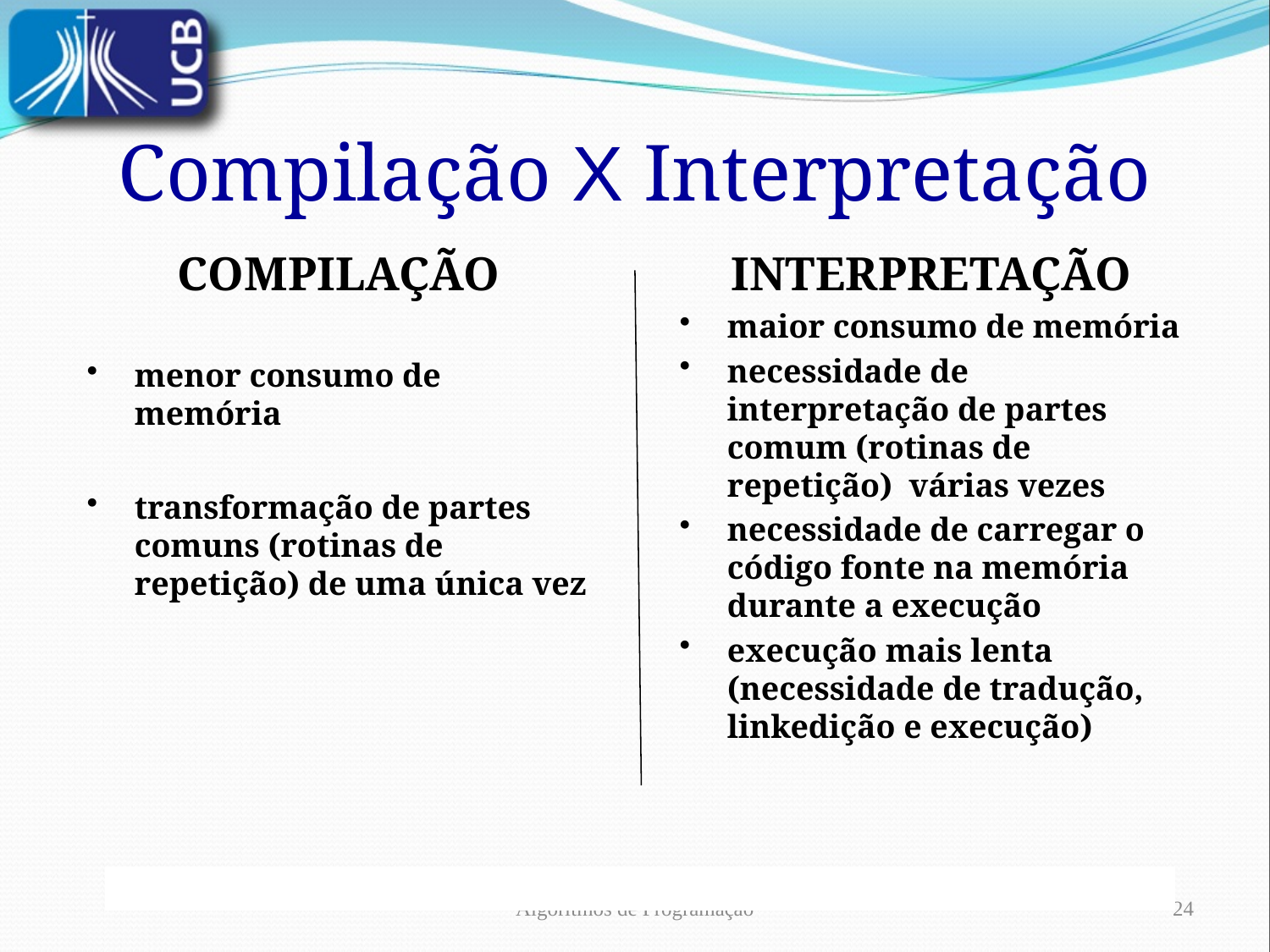

Compilação X Interpretação
COMPILAÇÃO

menor consumo de memória

transformação de partes comuns (rotinas de repetição) de uma única vez
INTERPRETAÇÃO
maior consumo de memória
necessidade de interpretação de partes comum (rotinas de repetição)  várias vezes
necessidade de carregar o código fonte na memória durante a execução
execução mais lenta (necessidade de tradução, linkedição e execução)

Algoritmos de Programação
24